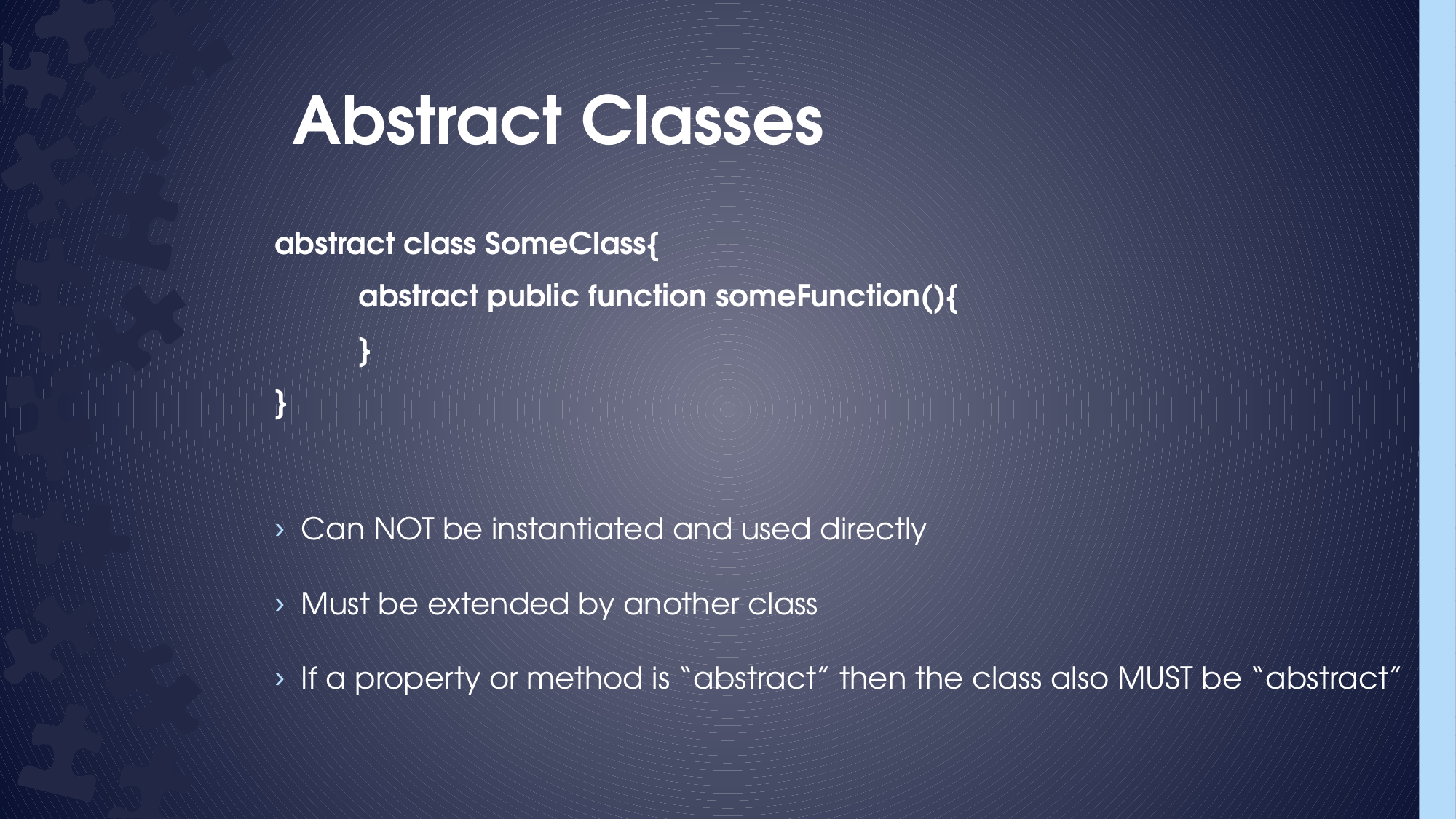

Abstract Classes
abstract class SomeClass{
	abstract public function someFunction(){
	}
}

Can NOT be instantiated and used directly
Must be extended by another class
If a property or method is “abstract” then the class also MUST be “abstract”